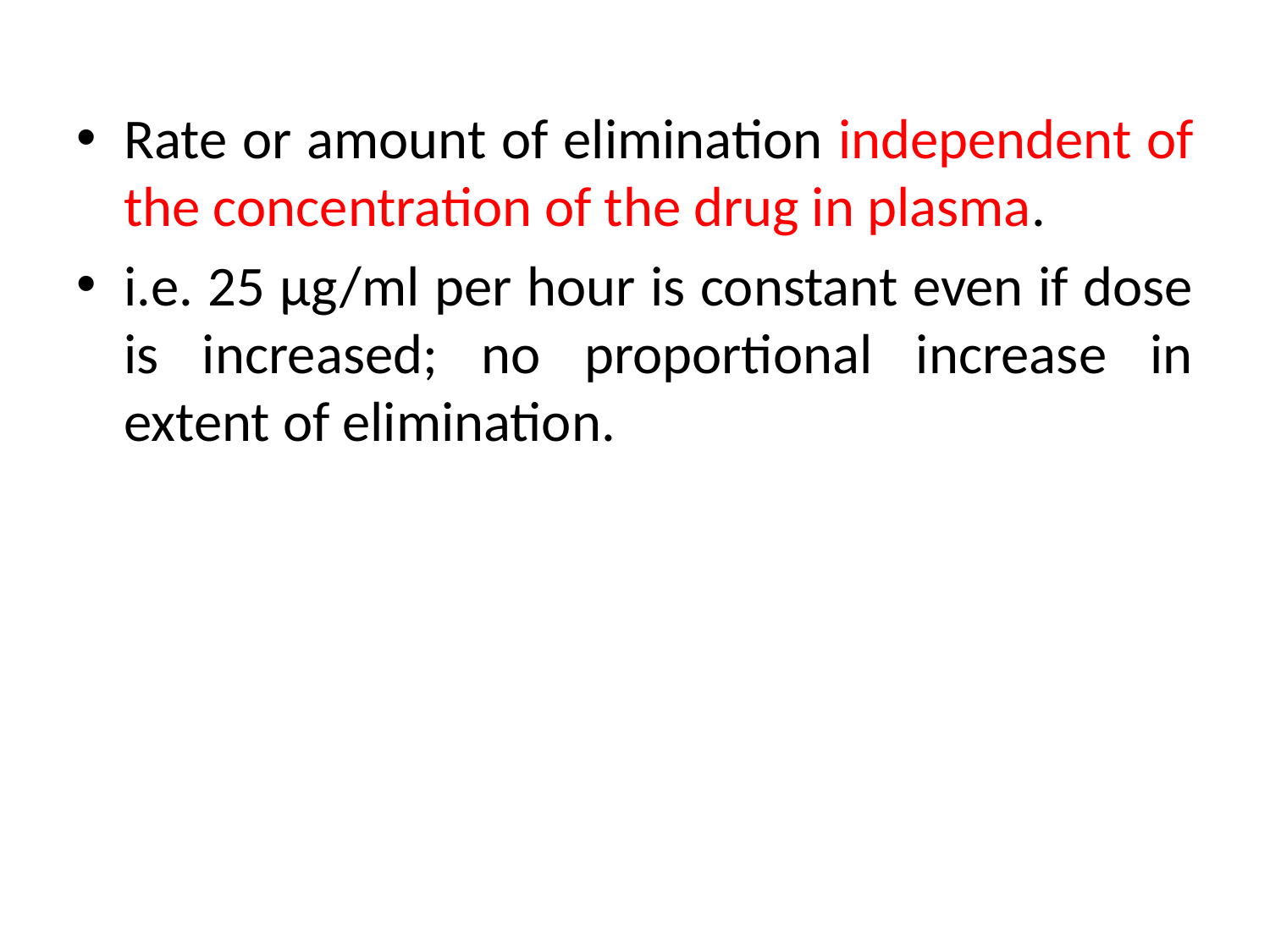

Rate or amount of elimination independent of the concentration of the drug in plasma.
i.e. 25 μg/ml per hour is constant even if dose is increased; no proportional increase in extent of elimination.